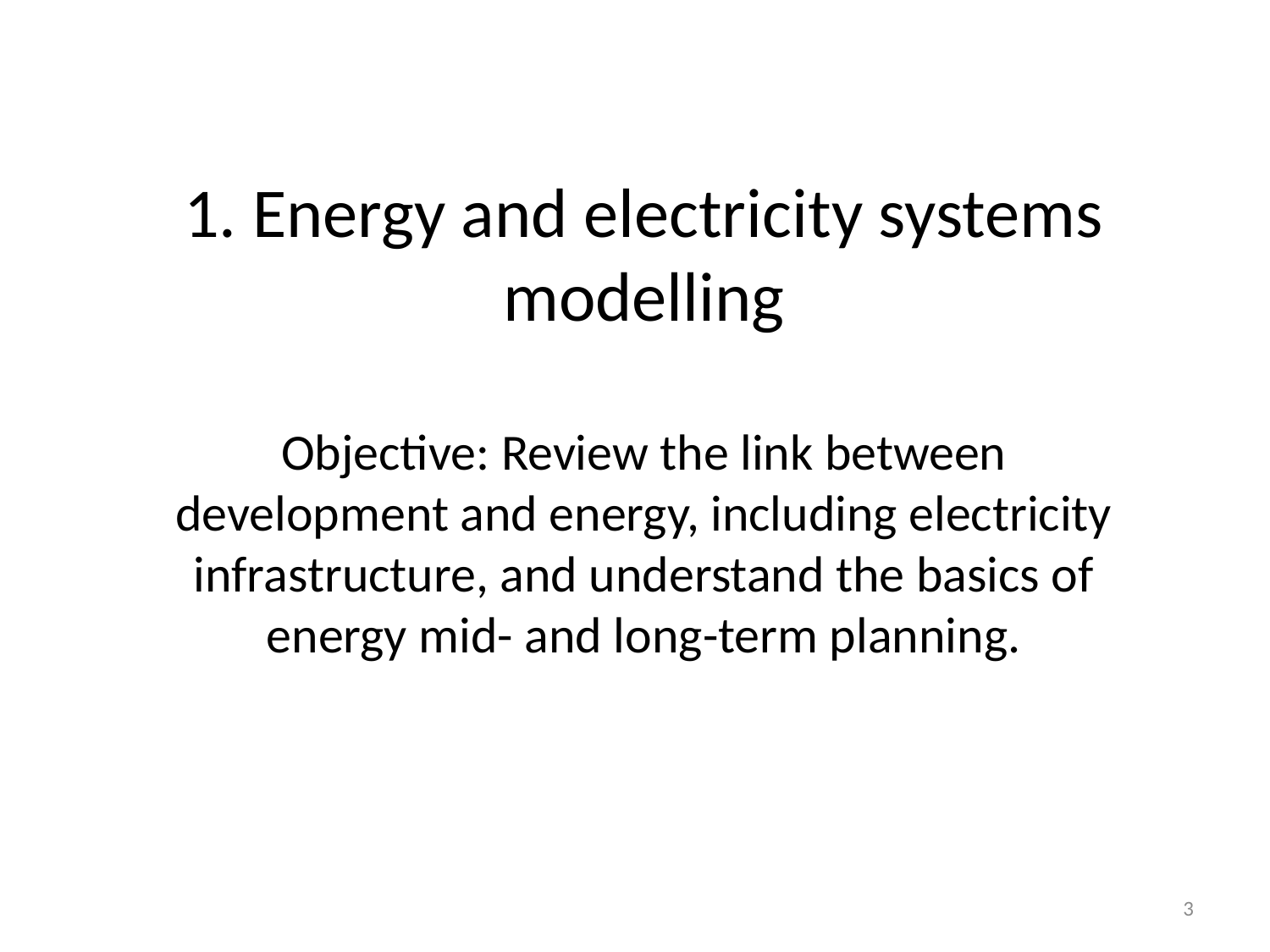

# 1. Energy and electricity systems modelling Objective: Review the link between development and energy, including electricity infrastructure, and understand the basics of energy mid- and long-term planning.
3